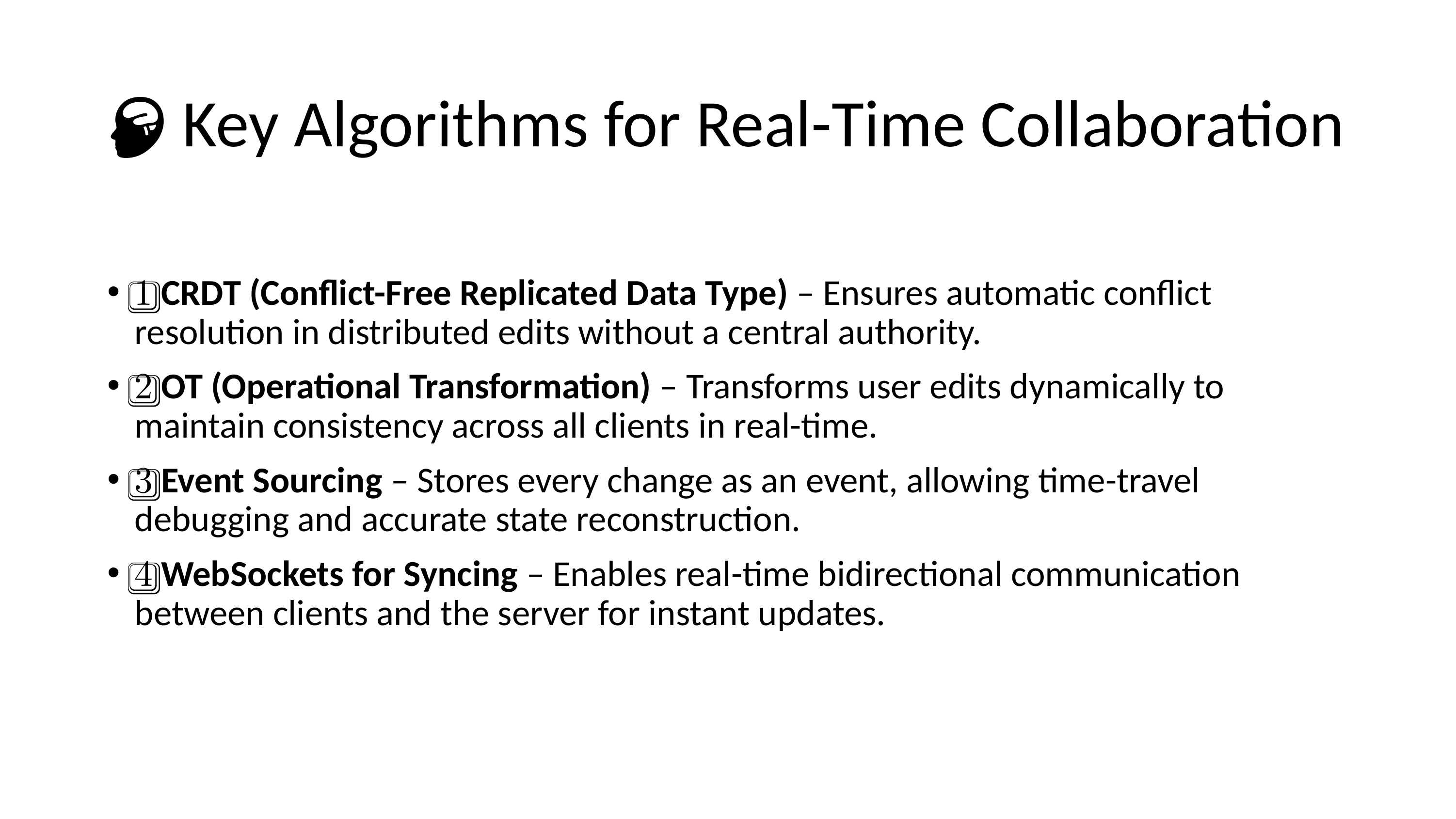

# 🧠 Key Algorithms for Real-Time Collaboration
1️⃣ CRDT (Conflict-Free Replicated Data Type) – Ensures automatic conflict resolution in distributed edits without a central authority.
2️⃣ OT (Operational Transformation) – Transforms user edits dynamically to maintain consistency across all clients in real-time.
3️⃣ Event Sourcing – Stores every change as an event, allowing time-travel debugging and accurate state reconstruction.
4️⃣ WebSockets for Syncing – Enables real-time bidirectional communication between clients and the server for instant updates.